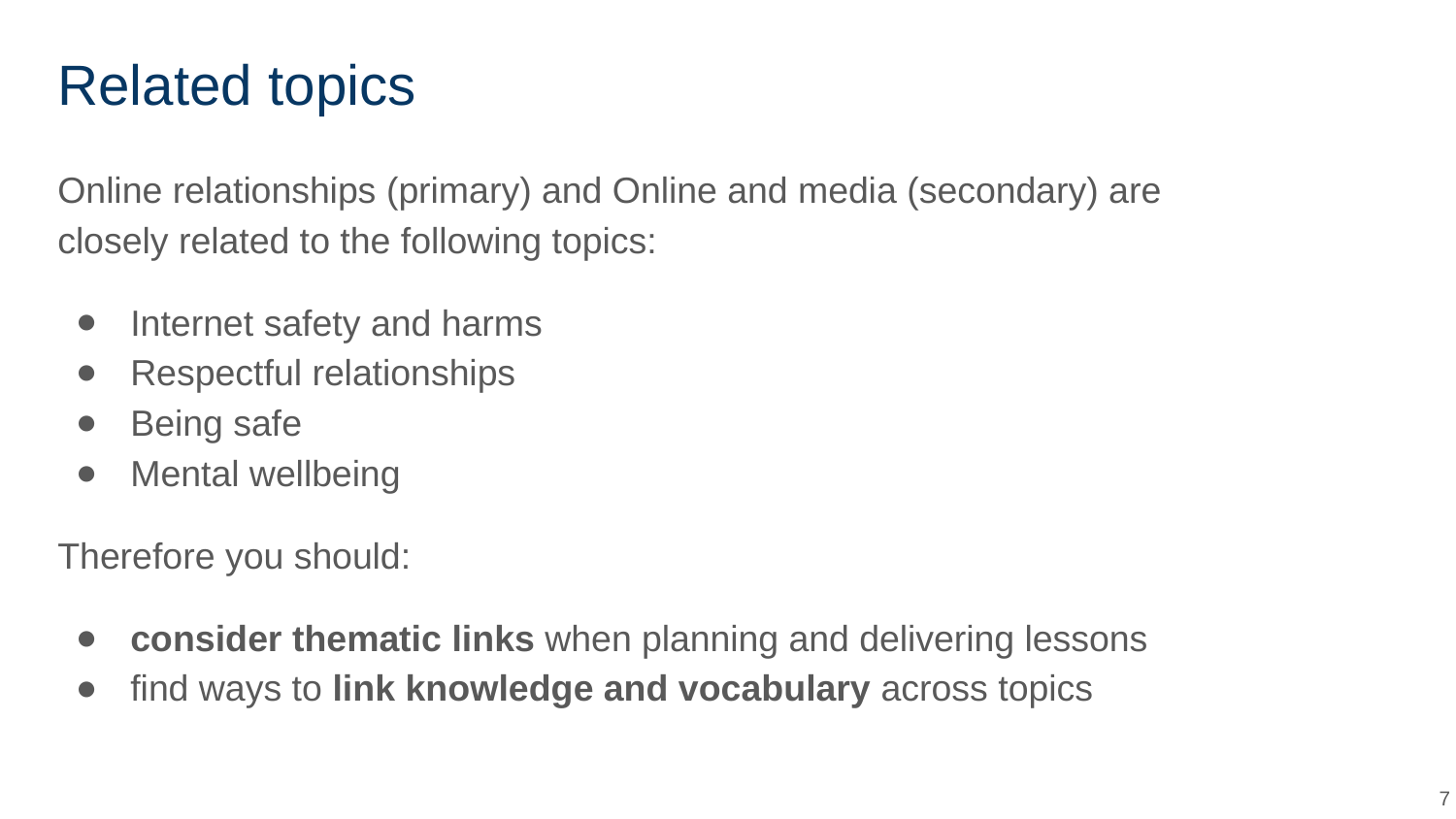

# Related topics
Online relationships (primary) and Online and media (secondary) are closely related to the following topics:
Internet safety and harms
Respectful relationships
Being safe
Mental wellbeing
Therefore you should:
consider thematic links when planning and delivering lessons
find ways to link knowledge and vocabulary across topics

7